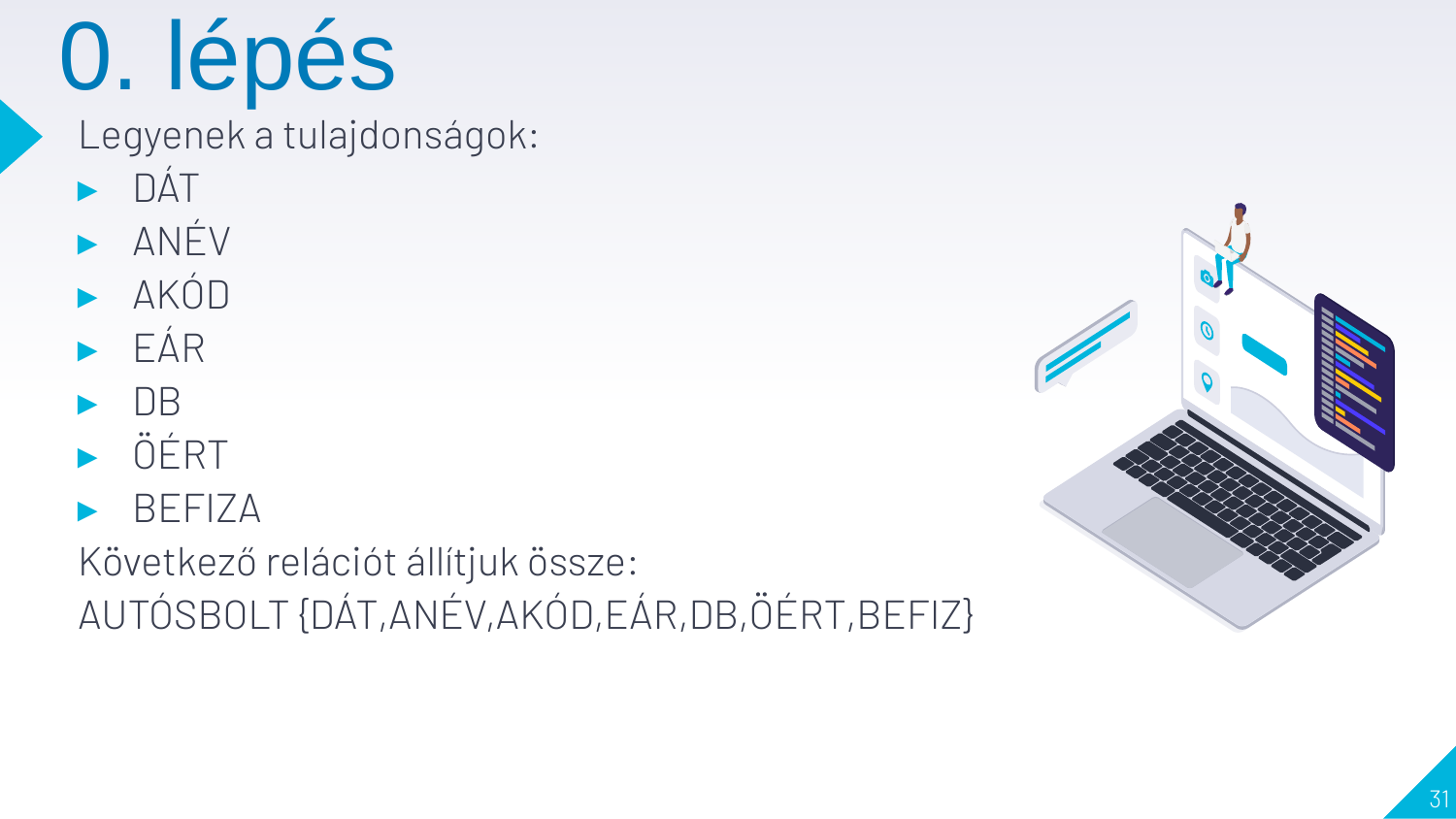

# 0. lépés
Legyenek a tulajdonságok:
DÁT
ANÉV
AKÓD
EÁR
DB
ÖÉRT
BEFIZA
Következő relációt állítjuk össze:
AUTÓSBOLT {DÁT,ANÉV,AKÓD,EÁR,DB,ÖÉRT,BEFIZ}

31